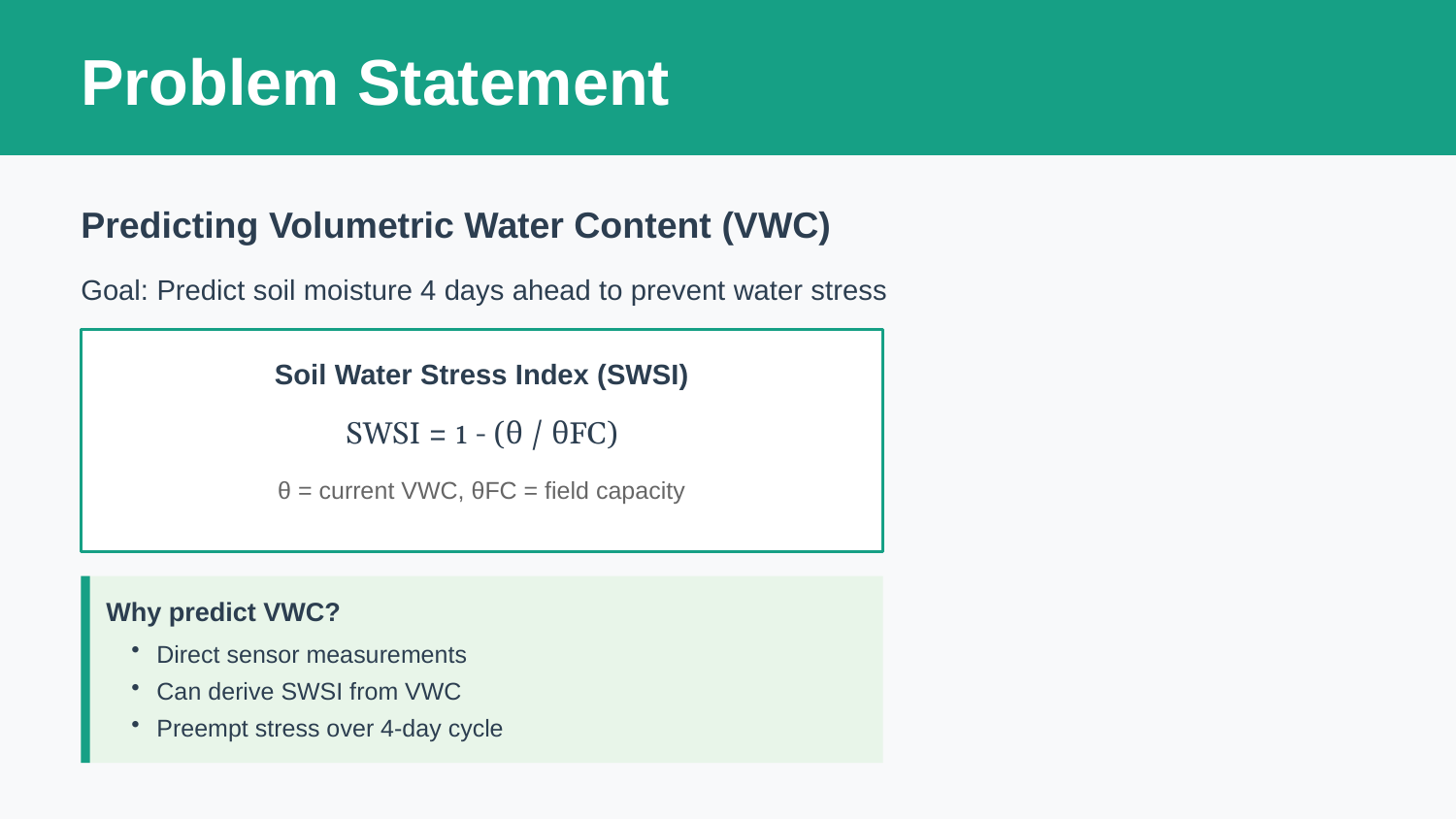

Problem Statement
Predicting Volumetric Water Content (VWC)
Goal: Predict soil moisture 4 days ahead to prevent water stress

Soil Water Stress Index (SWSI)
SWSI = 1 - (θ / θFC)
θ = current VWC, θFC = field capacity

Why predict VWC?
Direct sensor measurements
Can derive SWSI from VWC
Preempt stress over 4-day cycle